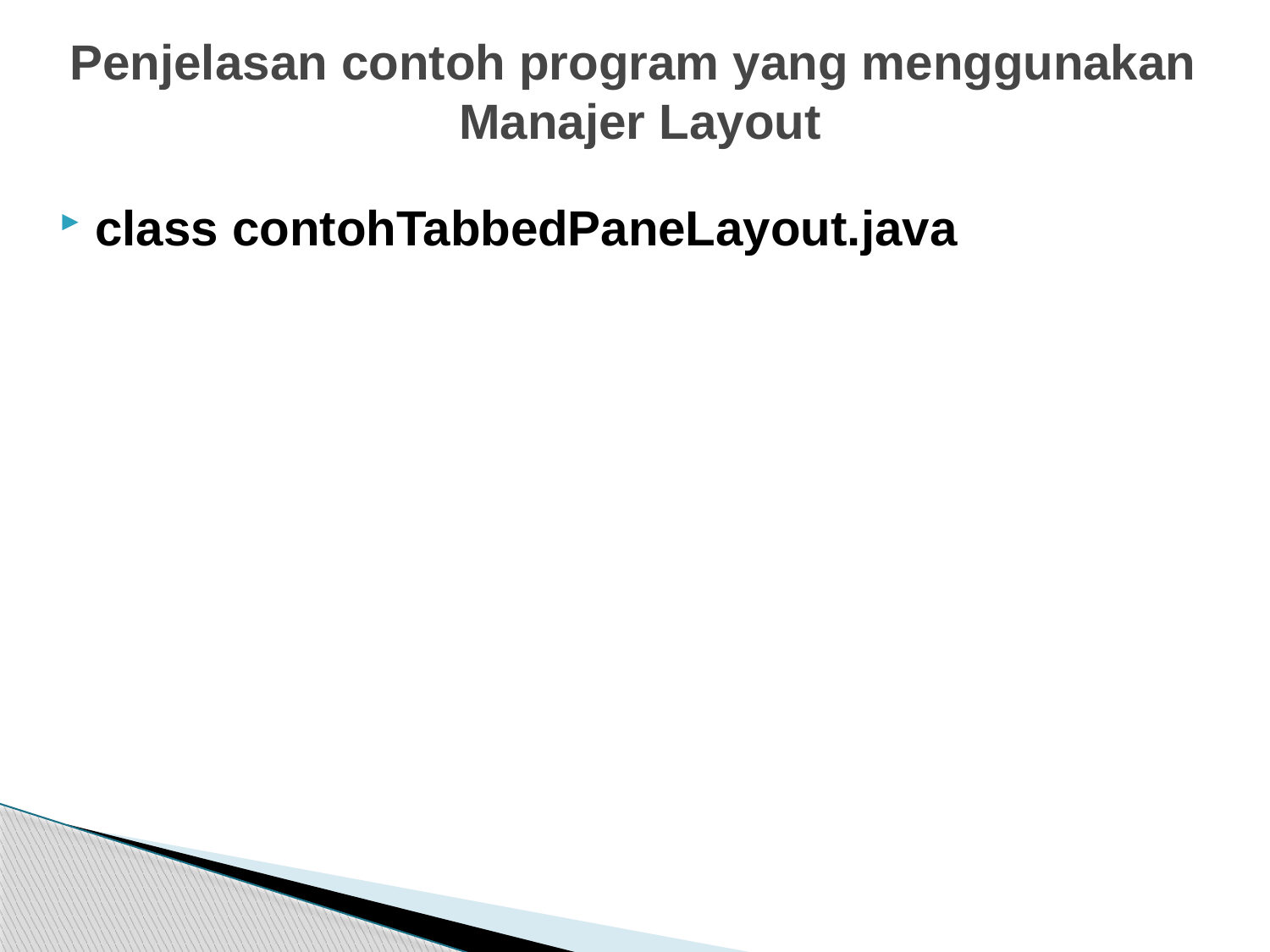

# Penjelasan contoh program yang menggunakan Manajer Layout
class contohTabbedPaneLayout.java